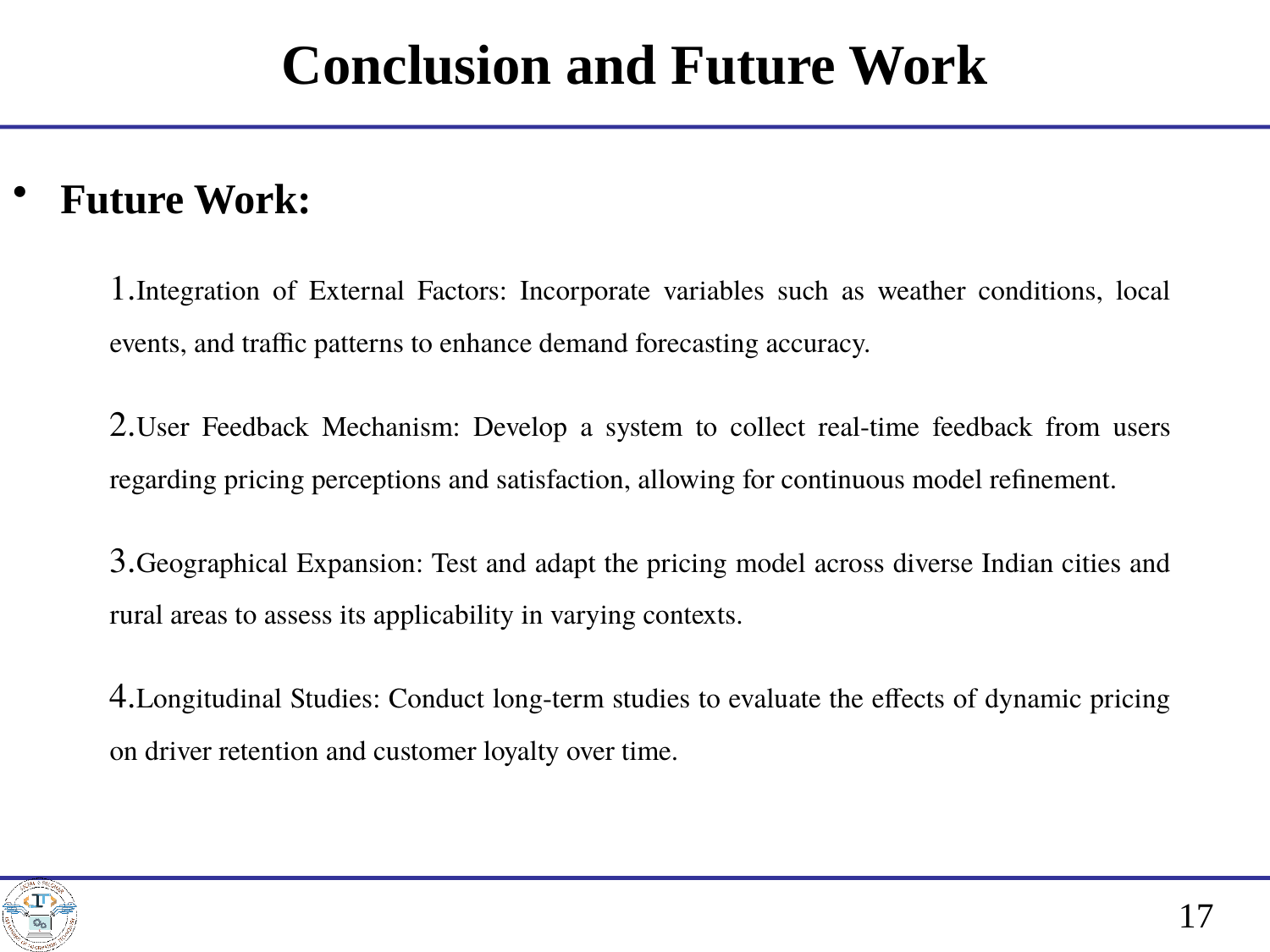

# Conclusion and Future Work

Future Work:
1.Integration of External Factors: Incorporate variables such as weather conditions, local events, and traffic patterns to enhance demand forecasting accuracy.
2.User Feedback Mechanism: Develop a system to collect real-time feedback from users regarding pricing perceptions and satisfaction, allowing for continuous model refinement.
3.Geographical Expansion: Test and adapt the pricing model across diverse Indian cities and rural areas to assess its applicability in varying contexts.
4.Longitudinal Studies: Conduct long-term studies to evaluate the effects of dynamic pricing on driver retention and customer loyalty over time.

17